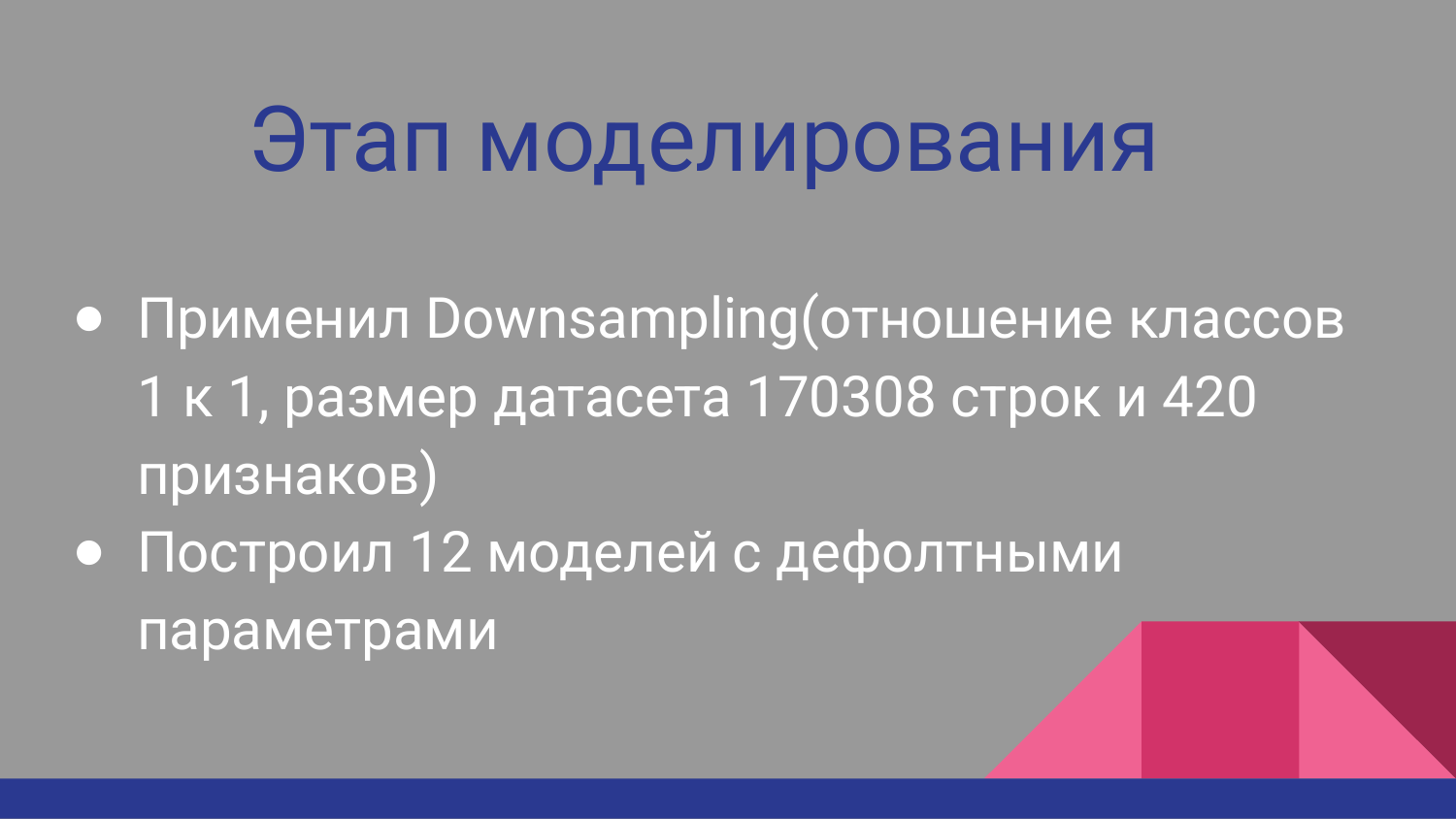

# Этап моделирования
Применил Downsampling(отношение классов 1 к 1, размер датасета 170308 строк и 420 признаков)
Построил 12 моделей с дефолтными параметрами